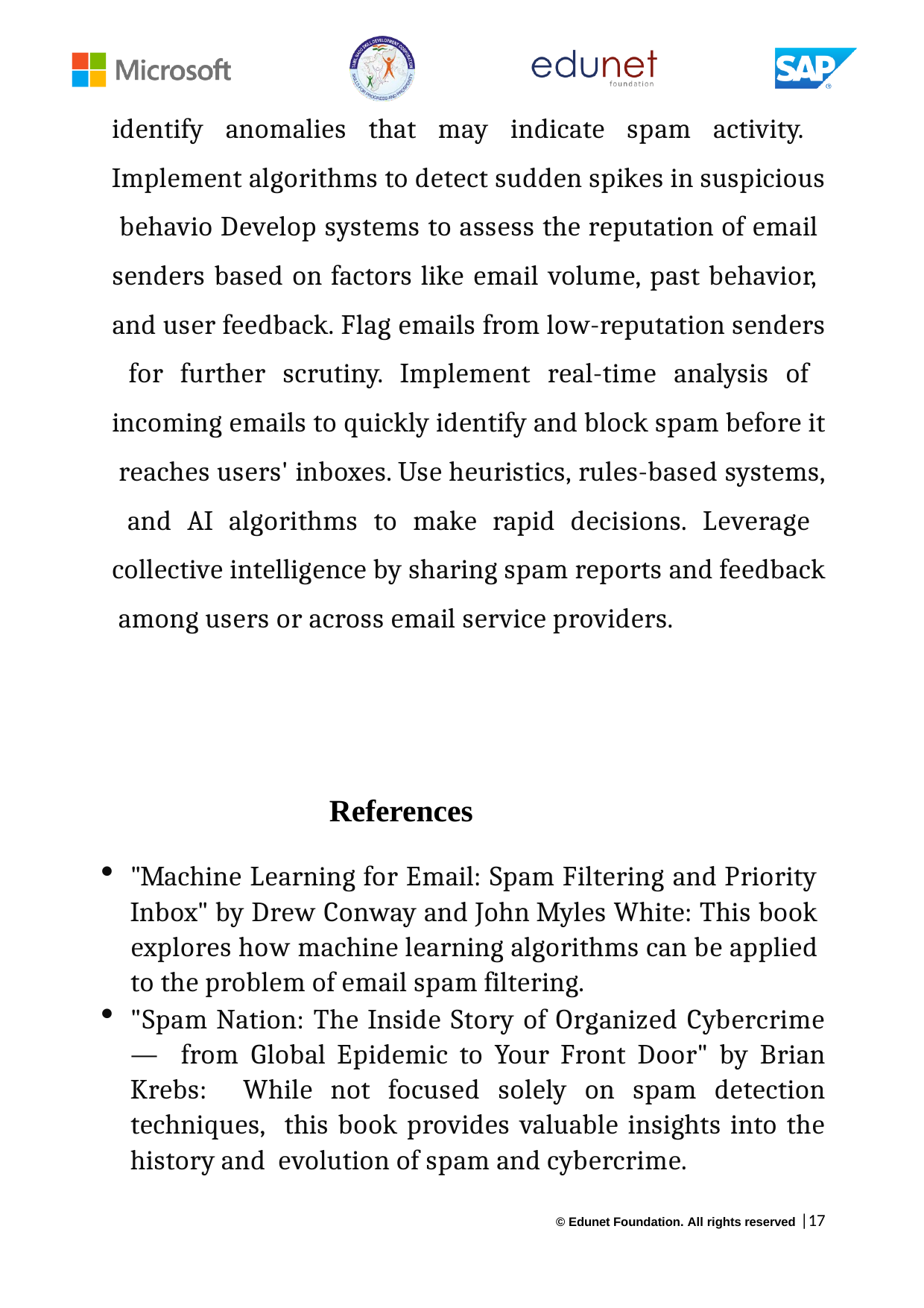

identify anomalies that may indicate spam activity.  Implement algorithms to detect sudden spikes in suspicious  behavio Develop systems to assess the reputation of email  senders based on factors like email volume, past behavior,  and user feedback. Flag emails from low-reputation senders  for further scrutiny. Implement real-time analysis of  incoming emails to quickly identify and block spam before it  reaches users' inboxes. Use heuristics, rules-based systems,  and AI algorithms to make rapid decisions. Leverage  collective intelligence by sharing spam reports and feedback  among users or across email service providers.
References
"Machine Learning for Email: Spam Filtering and Priority  Inbox" by Drew Conway and John Myles White: This book  explores how machine learning algorithms can be applied  to the problem of email spam filtering.
"Spam Nation: The Inside Story of Organized Cybercrime—  from Global Epidemic to Your Front Door" by Brian Krebs:  While not focused solely on spam detection techniques,  this book provides valuable insights into the history and  evolution of spam and cybercrime.
© Edunet Foundation. All rights reserved |17